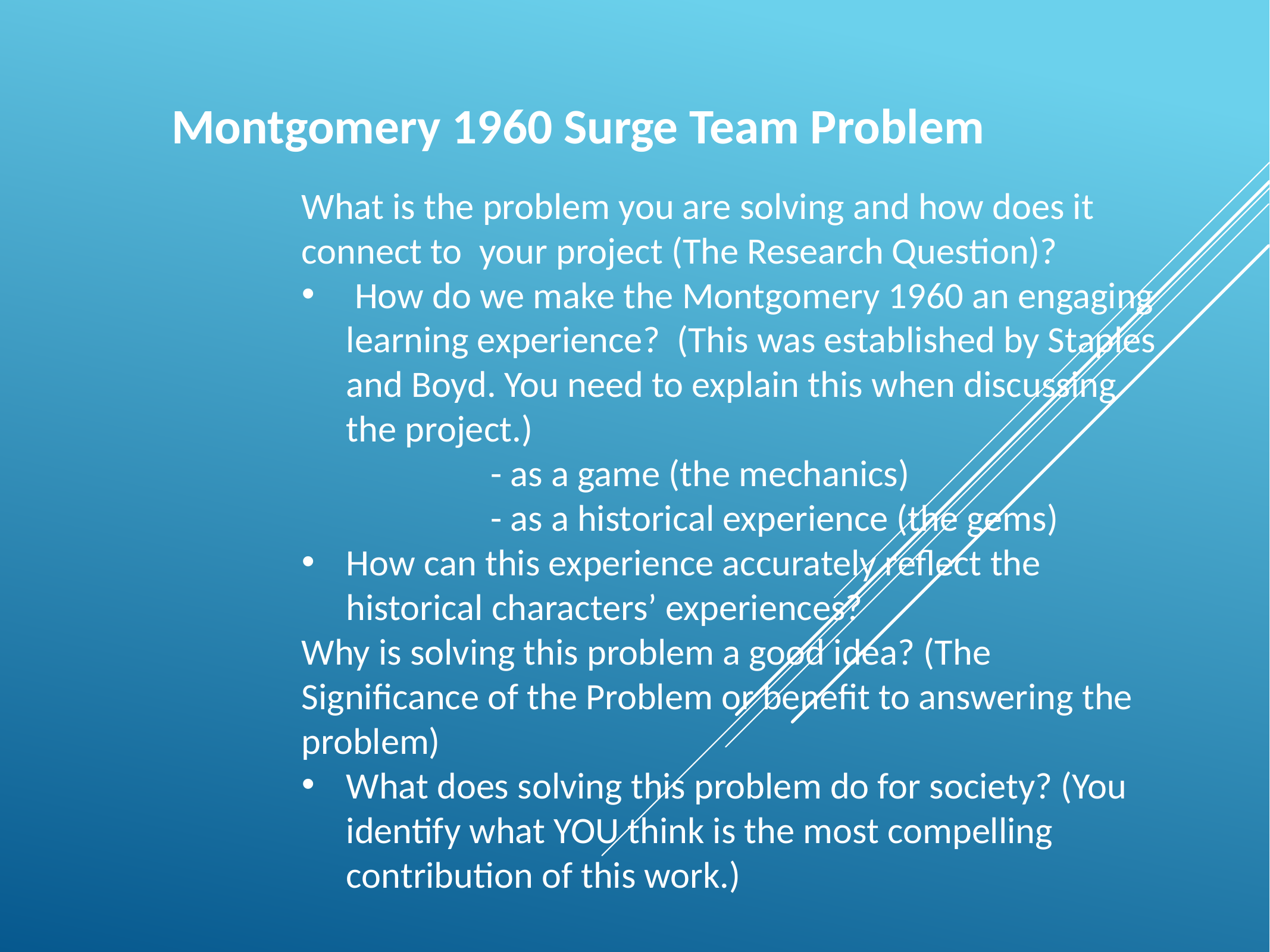

Montgomery 1960 Surge Team Problem
What is the problem you are solving and how does it connect to  your project (The Research Question)?
 How do we make the Montgomery 1960 an engaging learning experience?  (This was established by Staples and Boyd. You need to explain this when discussing the project.)
                 - as a game (the mechanics)
                 - as a historical experience (the gems)
How can this experience accurately reflect the historical characters’ experiences?
Why is solving this problem a good idea? (The Significance of the Problem or benefit to answering the problem)
What does solving this problem do for society? (You identify what YOU think is the most compelling contribution of this work.)